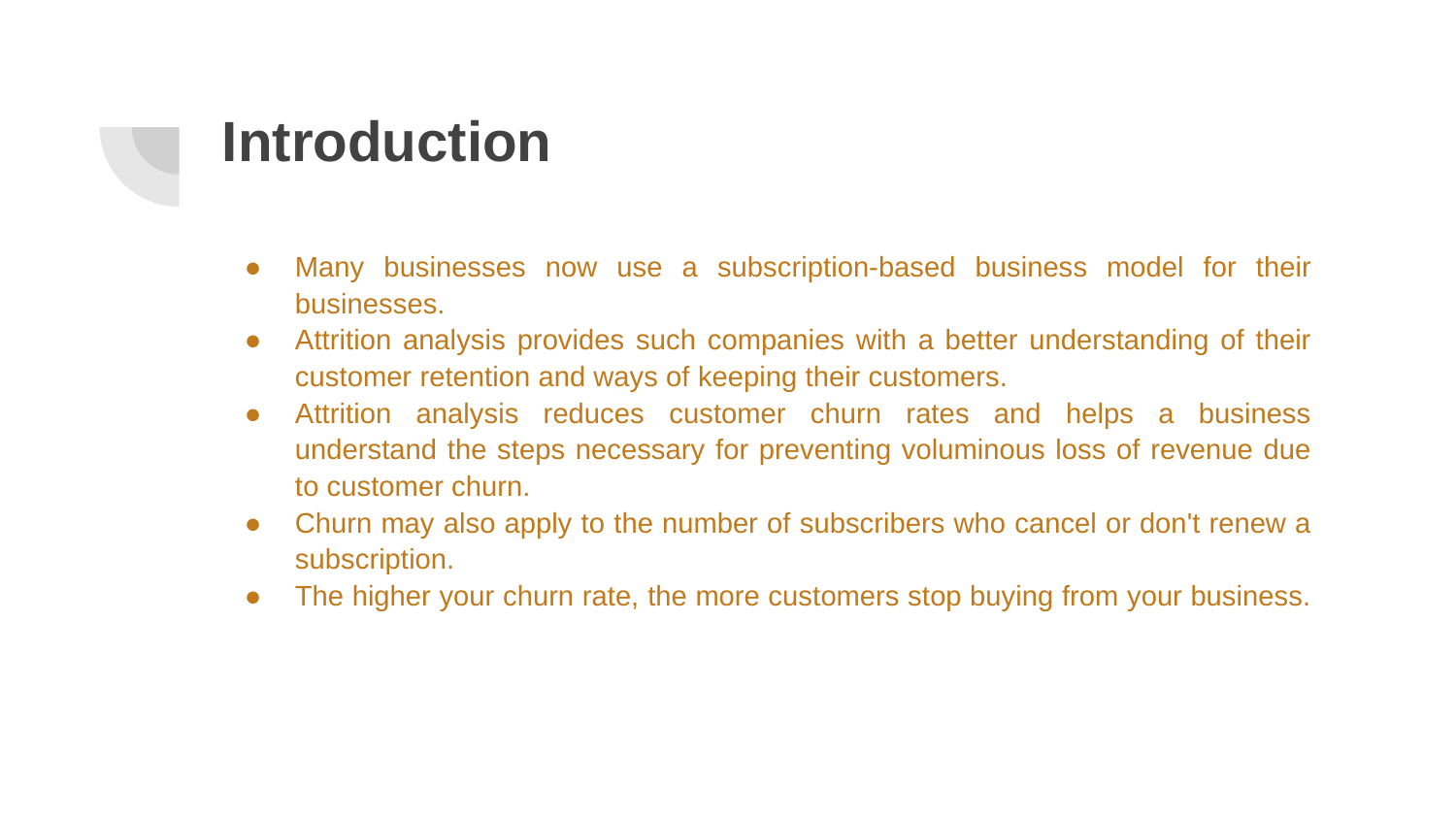

# Introduction
Many businesses now use a subscription-based business model for their businesses.
Attrition analysis provides such companies with a better understanding of their customer retention and ways of keeping their customers.
Attrition analysis reduces customer churn rates and helps a business understand the steps necessary for preventing voluminous loss of revenue due to customer churn.
Churn may also apply to the number of subscribers who cancel or don't renew a subscription.
The higher your churn rate, the more customers stop buying from your business.